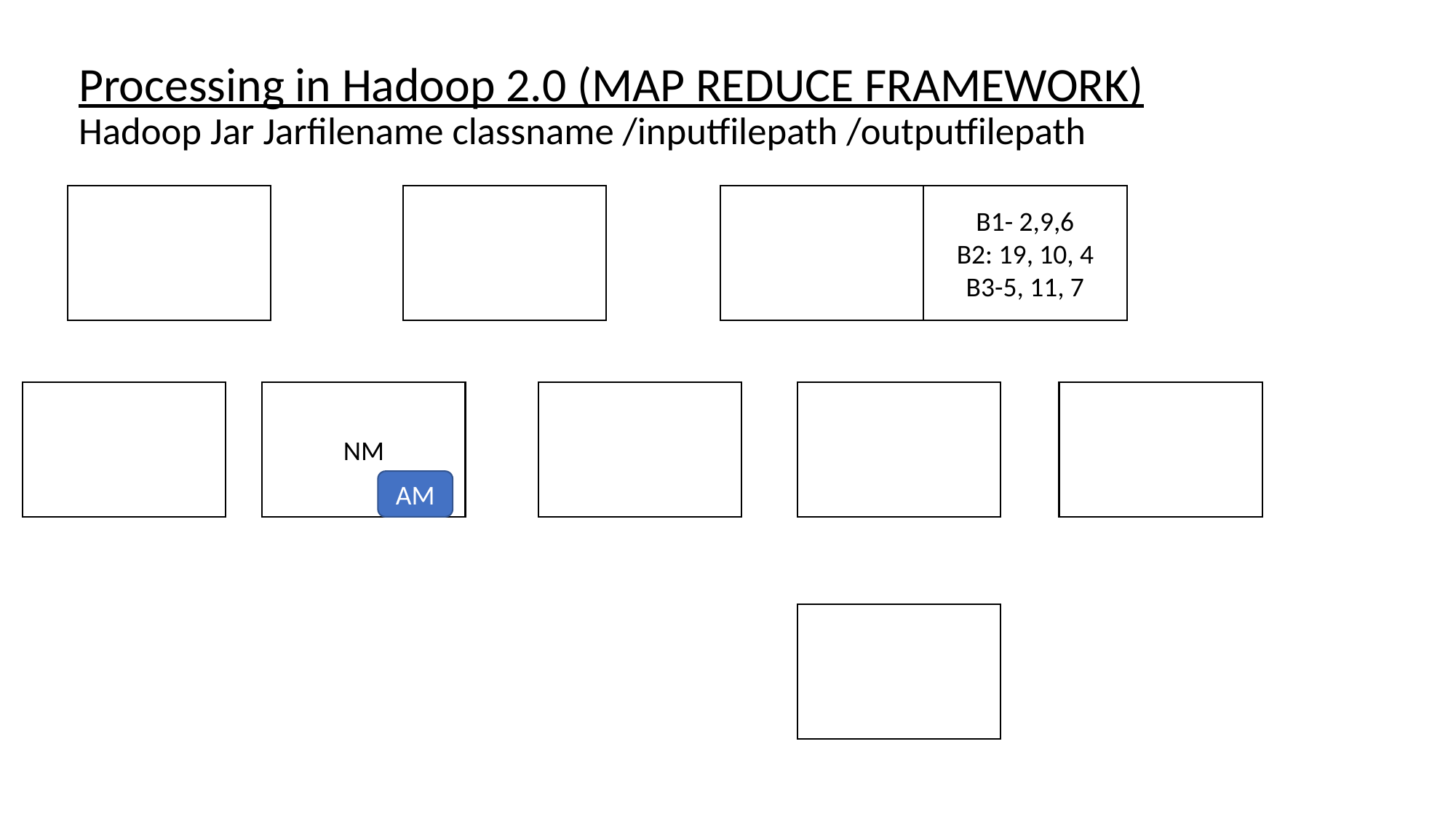

# Processing in Hadoop 2.0 (MAP REDUCE FRAMEWORK) Hadoop Jar Jarfilename classname /inputfilepath /outputfilepath

B1- 2,9,6
B2: 19, 10, 4
B3-5, 11, 7

NM

AM